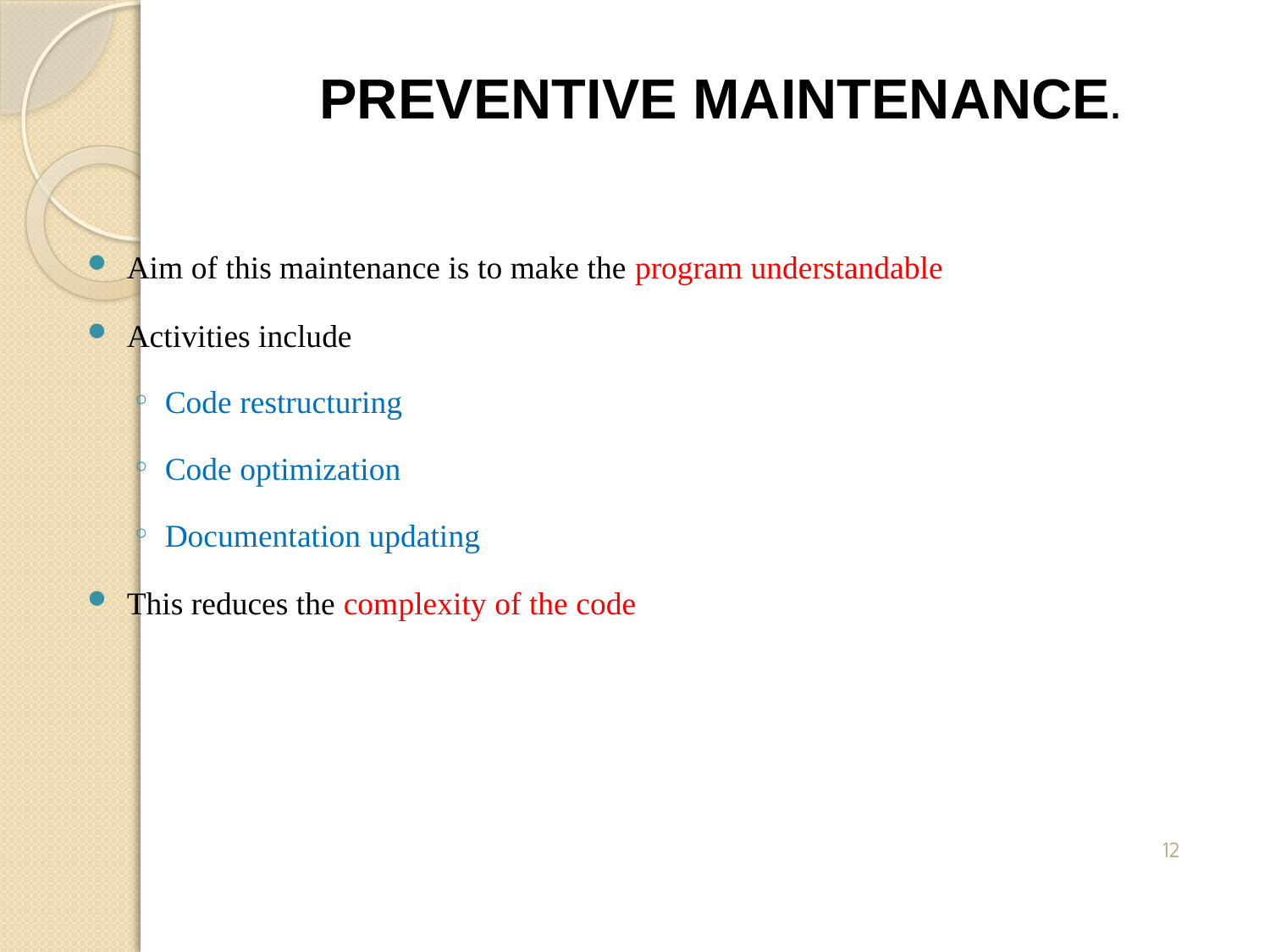

# PREVENTIVE MAINTENANCE.
Aim of this maintenance is to make the program understandable
Activities include
Code restructuring
Code optimization
Documentation updating
This reduces the complexity of the code
12